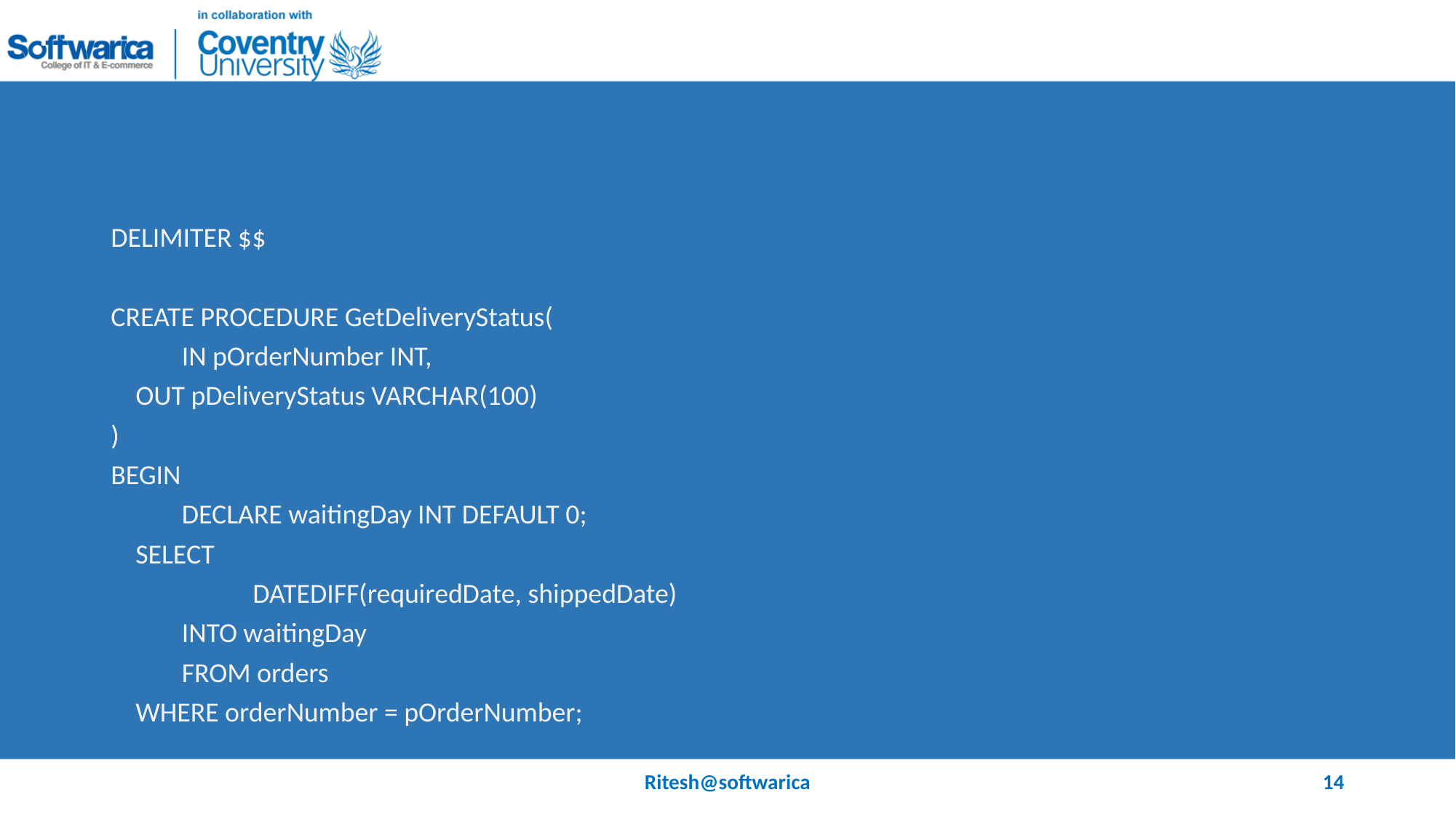

#
DELIMITER $$

CREATE PROCEDURE GetDeliveryStatus(
	IN pOrderNumber INT,
    OUT pDeliveryStatus VARCHAR(100)
)
BEGIN
	DECLARE waitingDay INT DEFAULT 0;
    SELECT
		DATEDIFF(requiredDate, shippedDate)
	INTO waitingDay
	FROM orders
    WHERE orderNumber = pOrderNumber;
Ritesh@softwarica
14